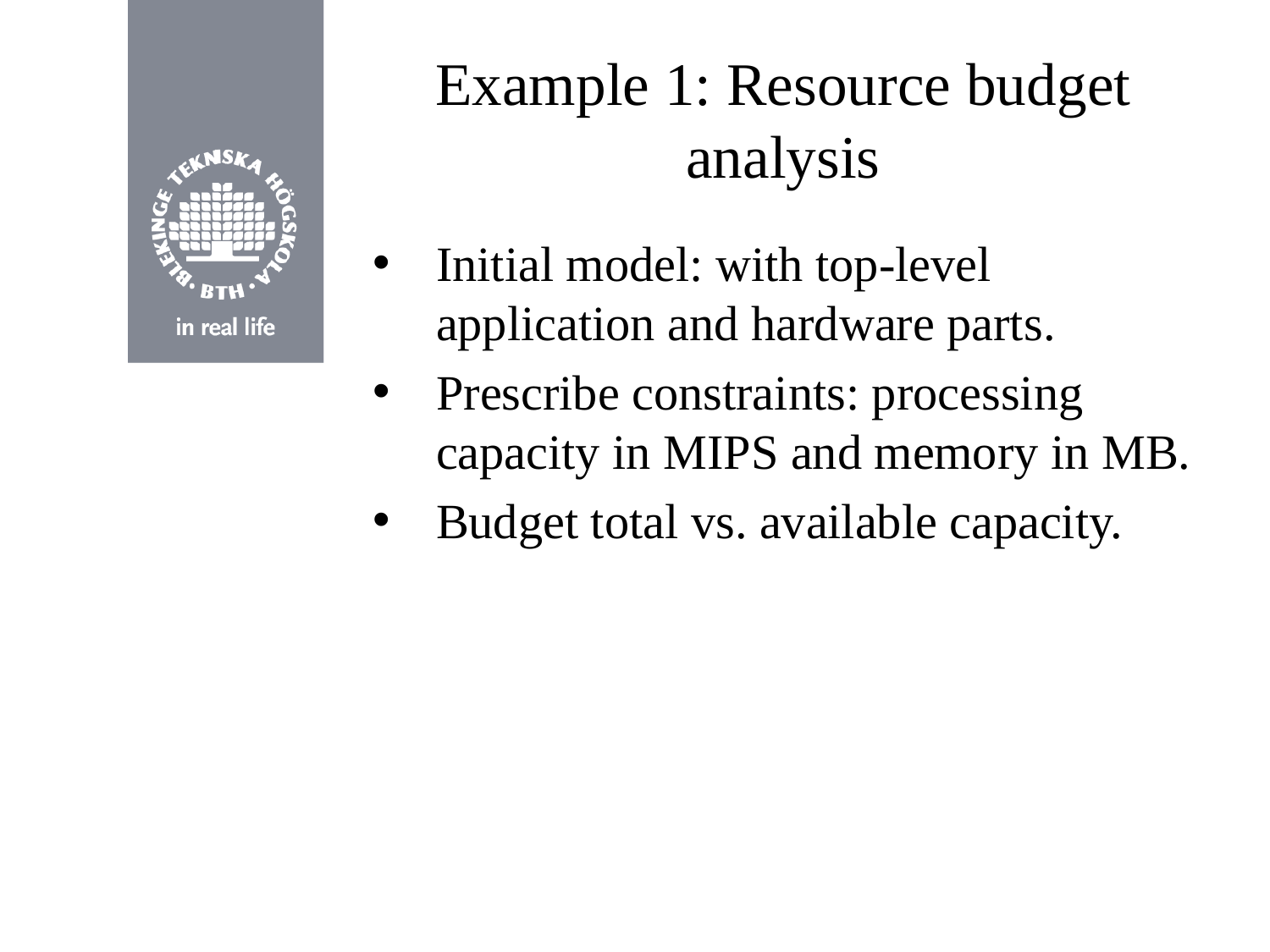

# Example 1: Resource budget analysis
Initial model: with top-level application and hardware parts.
Prescribe constraints: processing capacity in MIPS and memory in MB.
Budget total vs. available capacity.